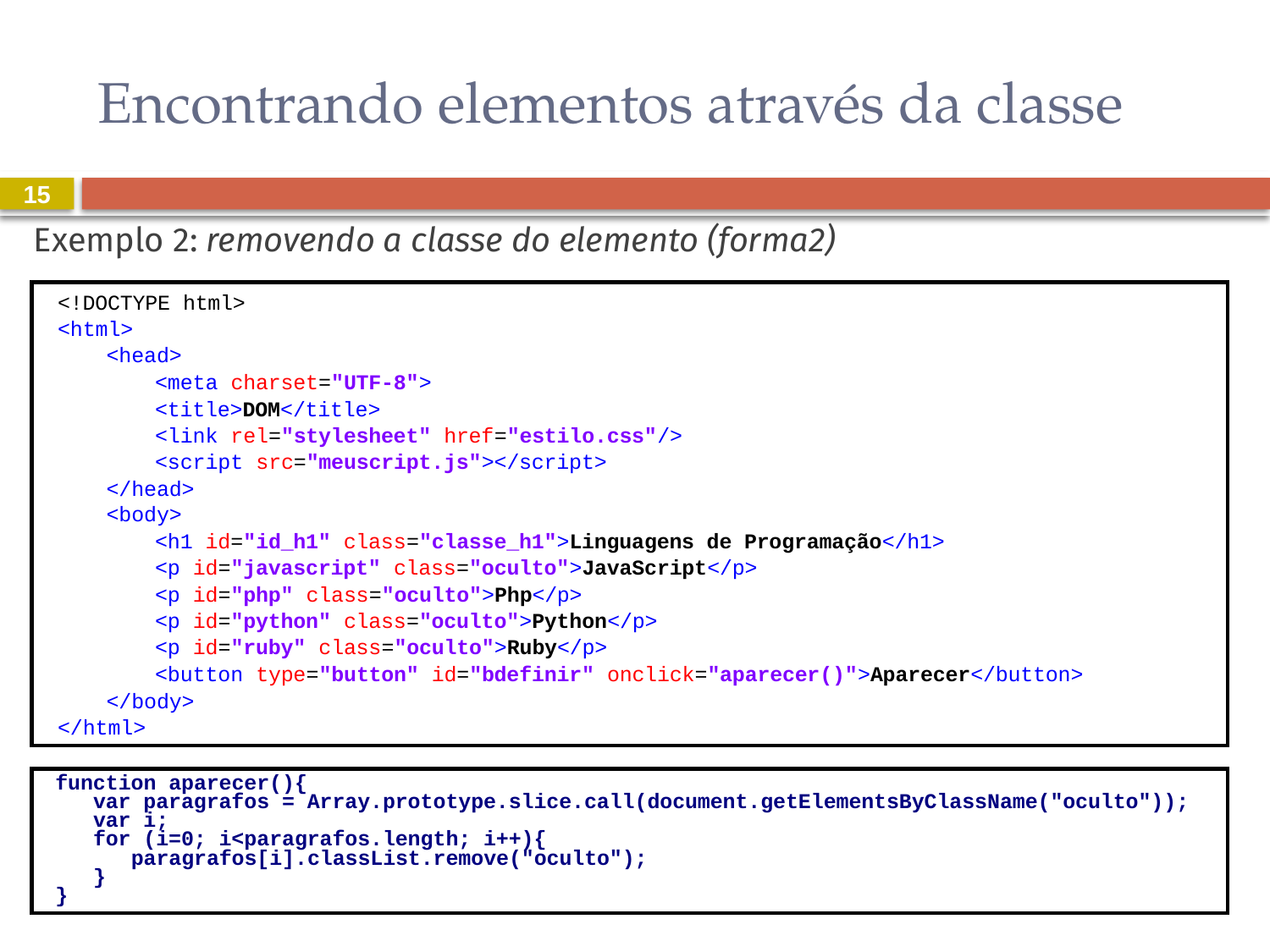

# Encontrando elementos através da classe
15
Exemplo 2: removendo a classe do elemento (forma2)

<!DOCTYPE html>
<html>
<head>
<meta charset="UTF-8">
<title>DOM</title>
<link rel="stylesheet" href="estilo.css"/>
<script src="meuscript.js"></script>
</head>
<body>
<h1 id="id_h1" class="classe_h1">Linguagens de Programação</h1>
<p id="javascript" class="oculto">JavaScript</p>
<p id="php" class="oculto">Php</p>
<p id="python" class="oculto">Python</p>
<p id="ruby" class="oculto">Ruby</p>
<button type="button" id="bdefinir" onclick="aparecer()">Aparecer</button>
</body>
</html>
function aparecer(){
   var paragrafos = Array.prototype.slice.call(document.getElementsByClassName("oculto"));
   var i;
   for (i=0; i<paragrafos.length; i++){
      paragrafos[i].classList.remove("oculto");
   }
}